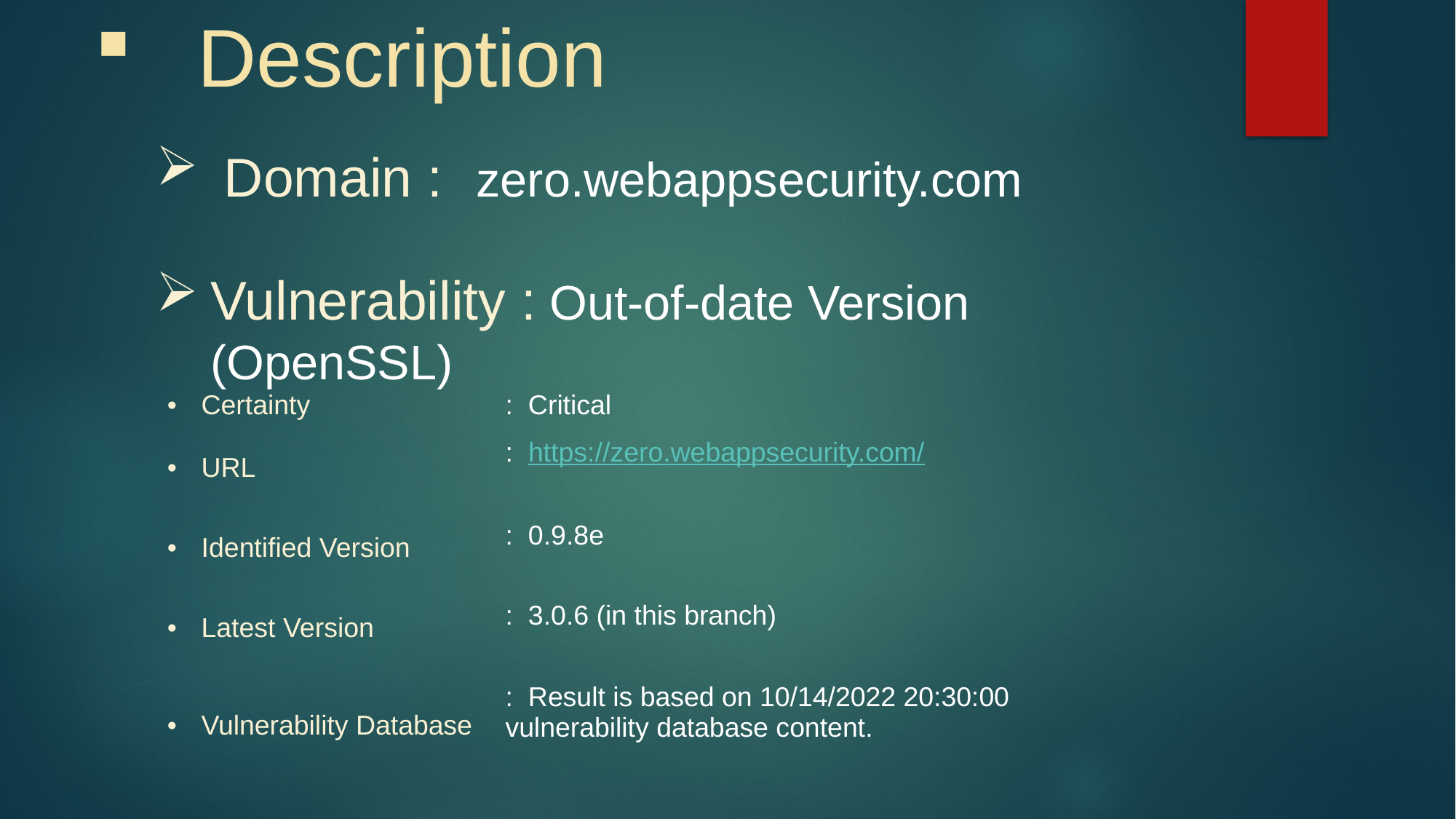

Description
Domain :  zero.webappsecurity.com
Vulnerability : Out-of-date Version (OpenSSL)
| Certainty | : Critical |  |
| --- | --- | --- |
| URL | : https://zero.webappsecurity.com/ |  |
| Identified Version | : 0.9.8e |  |
| Latest Version | : 3.0.6 (in this branch) |  |
| Vulnerability Database | : Result is based on 10/14/2022 20:30:00 vulnerability database content. |  |